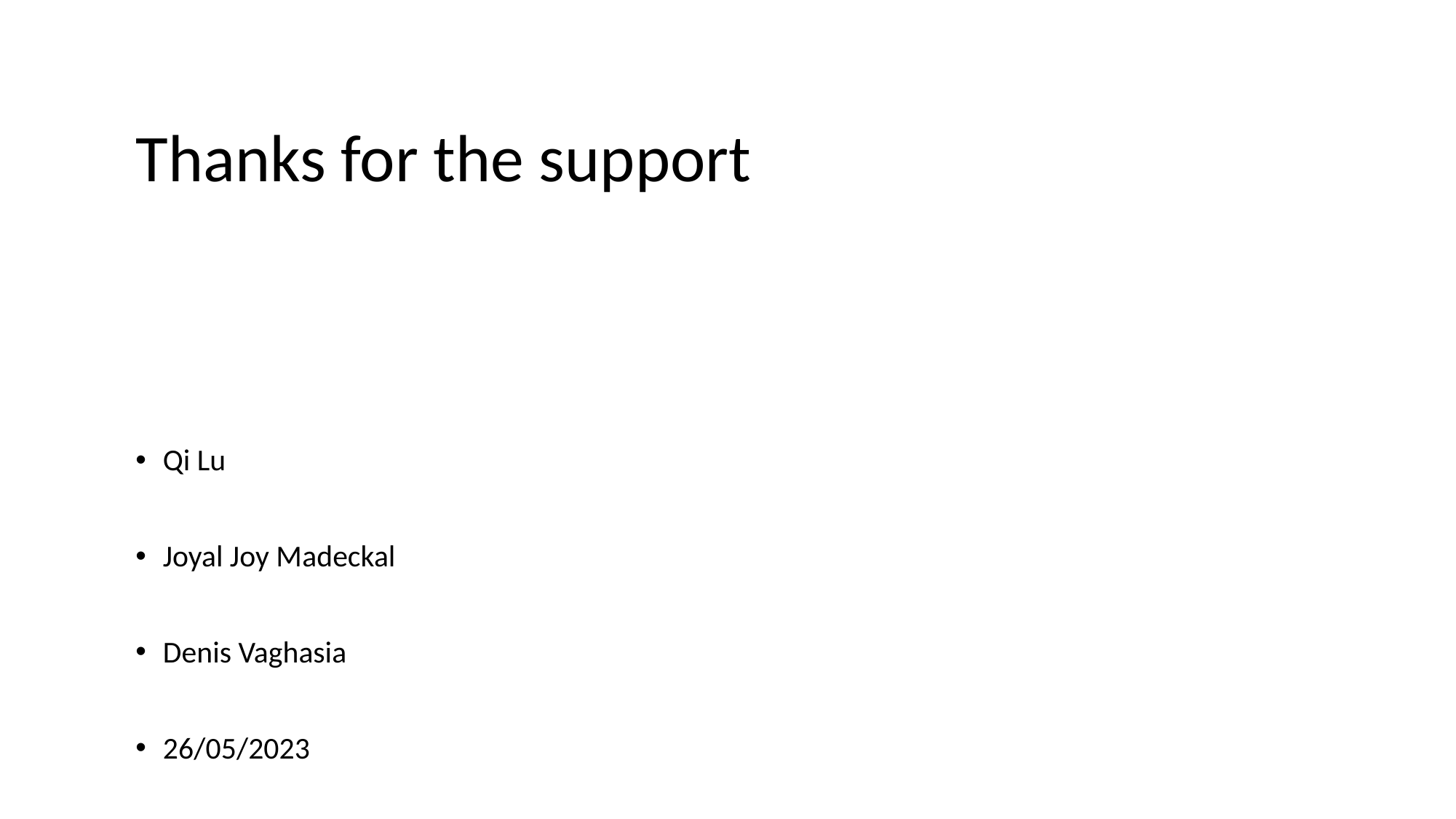

# Thanks for the support
Qi Lu

Joyal Joy Madeckal

Denis Vaghasia

26/05/2023